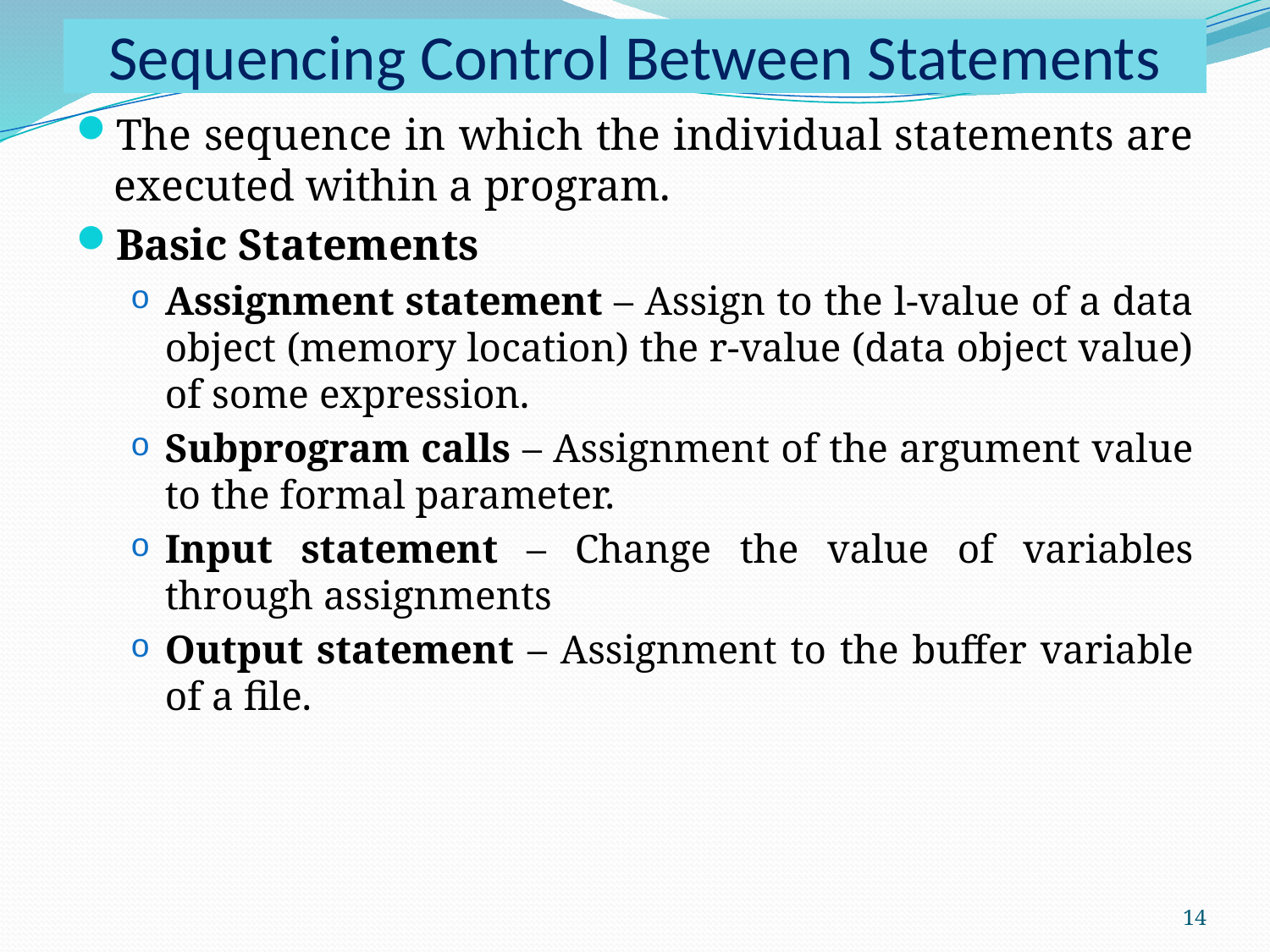

# Sequencing Control Between Statements
The sequence in which the individual statements are executed within a program.
Basic Statements
Assignment statement – Assign to the l-value of a data object (memory location) the r-value (data object value) of some expression.
Subprogram calls – Assignment of the argument value to the formal parameter.
Input statement – Change the value of variables through assignments
Output statement – Assignment to the buffer variable of a file.
14